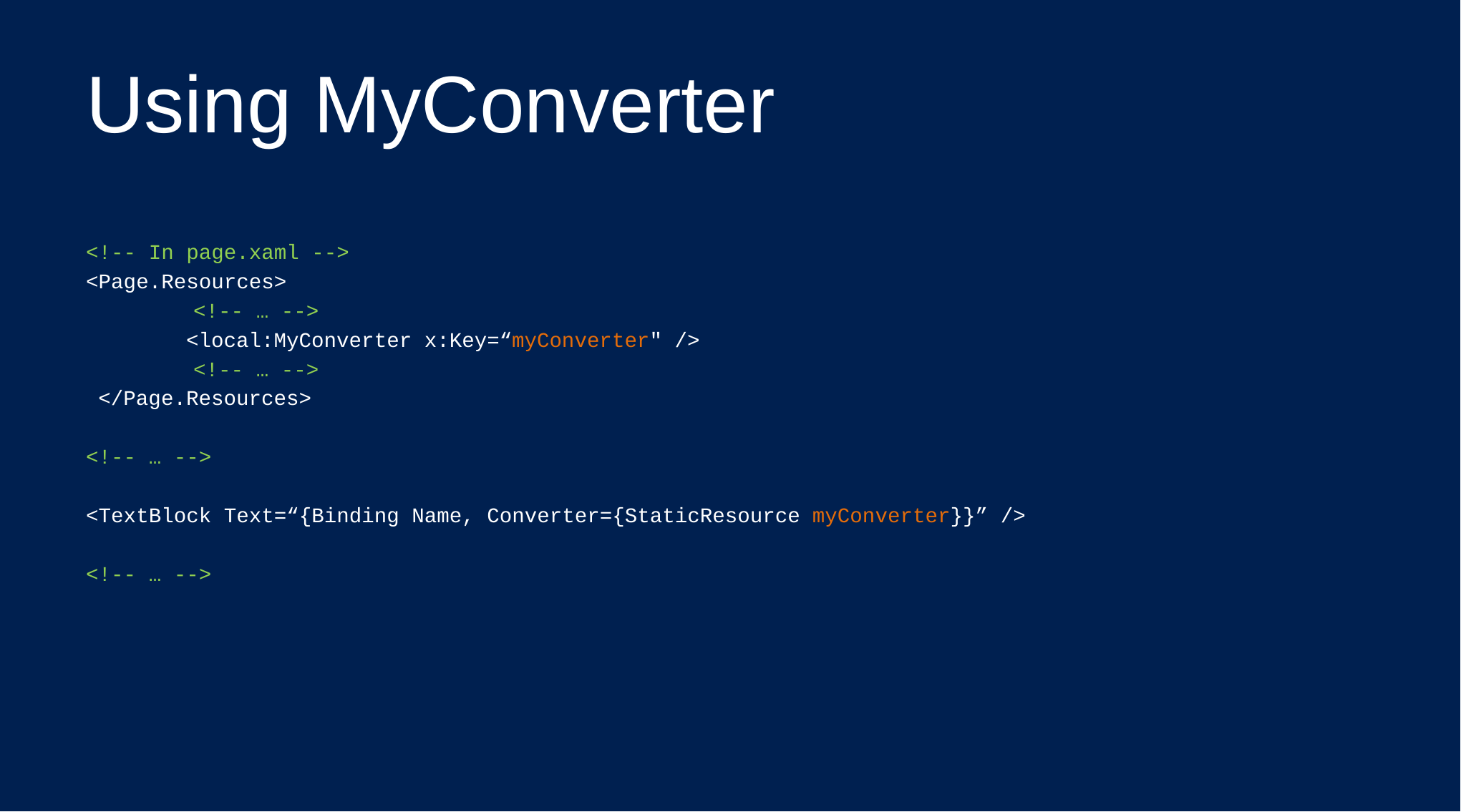

# Using MyConverter

<!-- In page.xaml -->
<Page.Resources>
	<!-- … -->
        <local:MyConverter x:Key=“myConverter" />
	<!-- … -->
 </Page.Resources>

<!-- … -->

<TextBlock Text=“{Binding Name, Converter={StaticResource myConverter}}” />

<!-- … -->